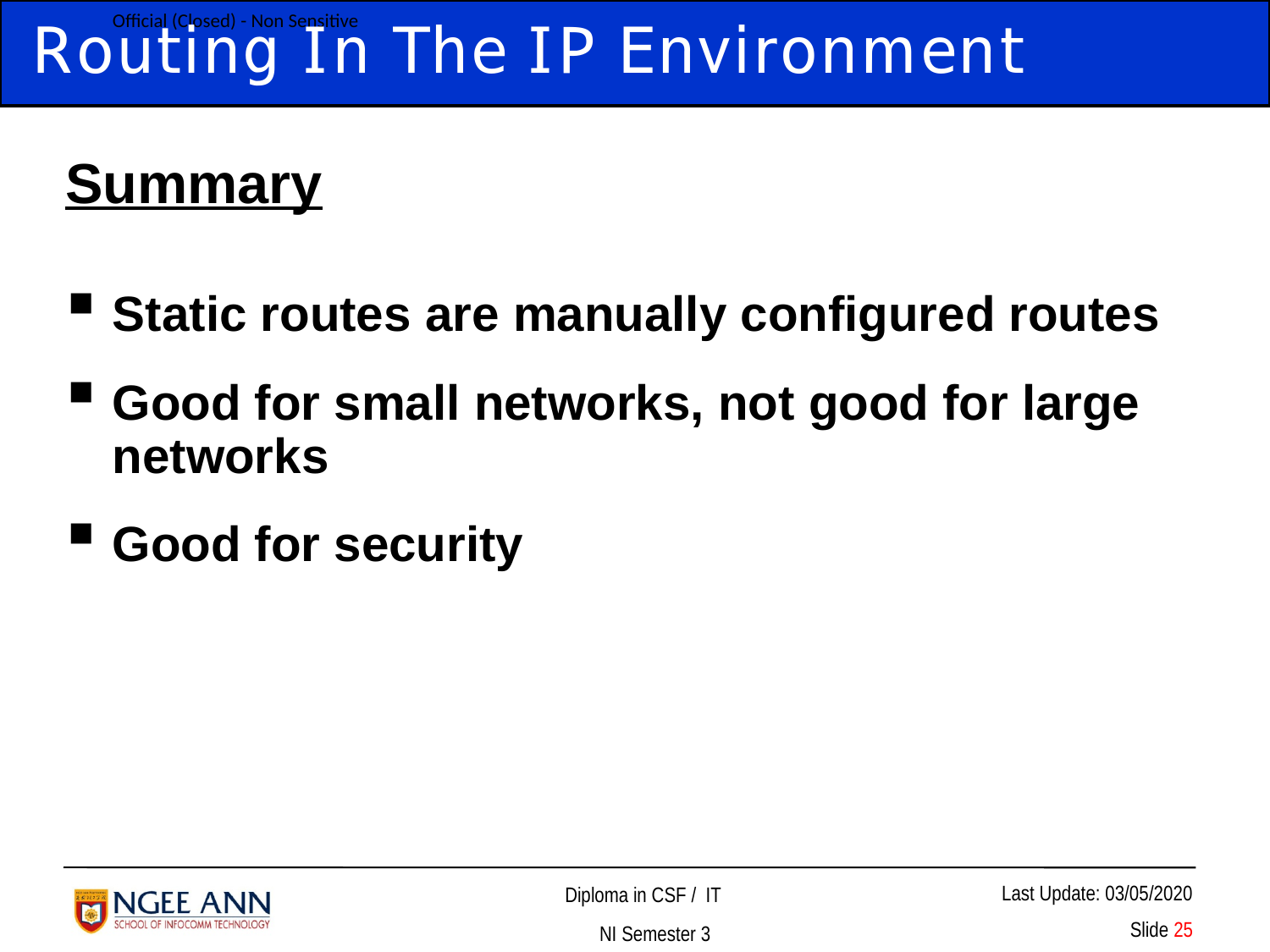

# Routing In The IP Environment
Summary
Static routes are manually configured routes
Good for small networks, not good for large networks
Good for security